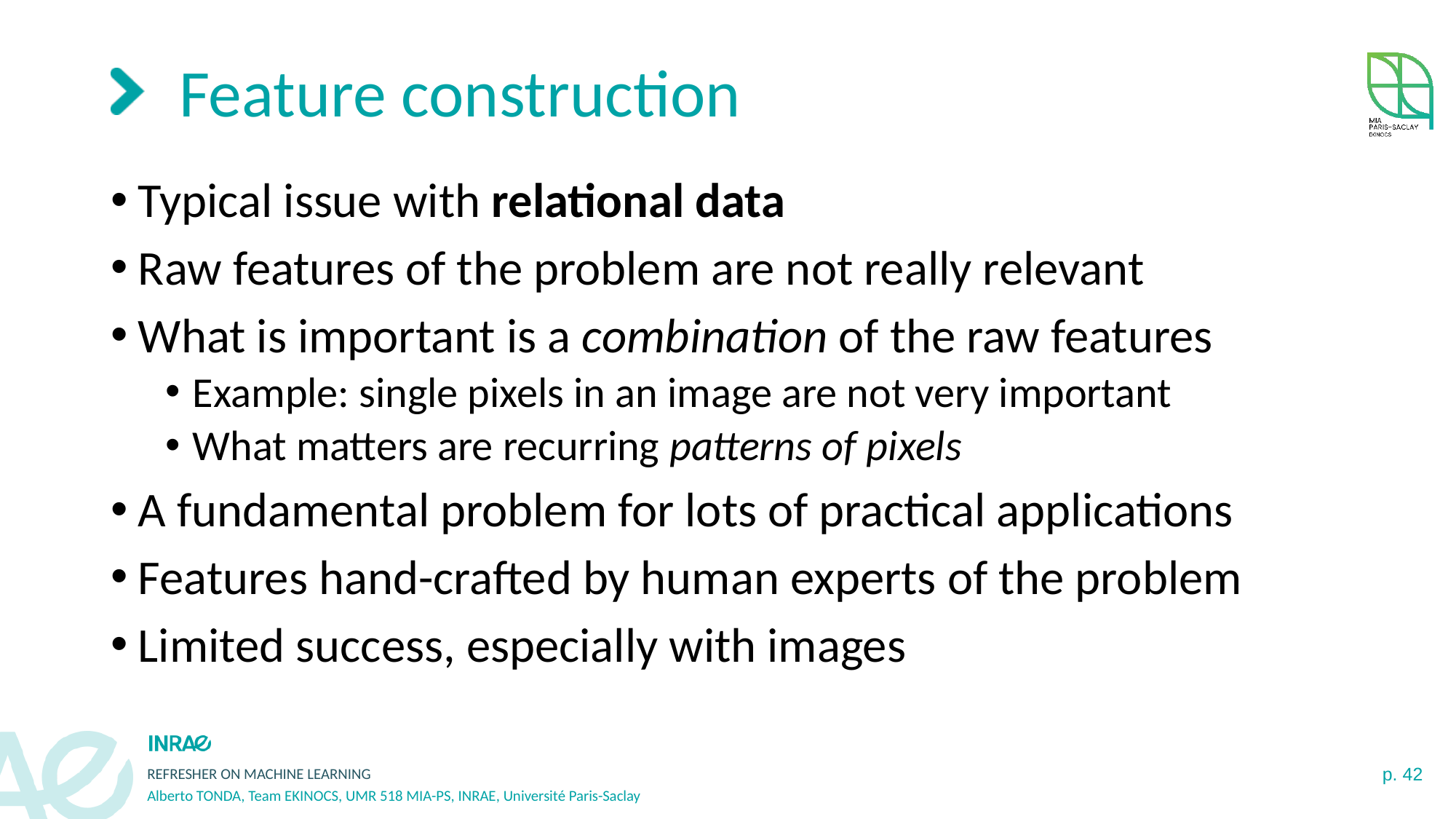

# Feature construction
Typical issue with relational data
Raw features of the problem are not really relevant
What is important is a combination of the raw features
Example: single pixels in an image are not very important
What matters are recurring patterns of pixels
A fundamental problem for lots of practical applications
Features hand-crafted by human experts of the problem
Limited success, especially with images